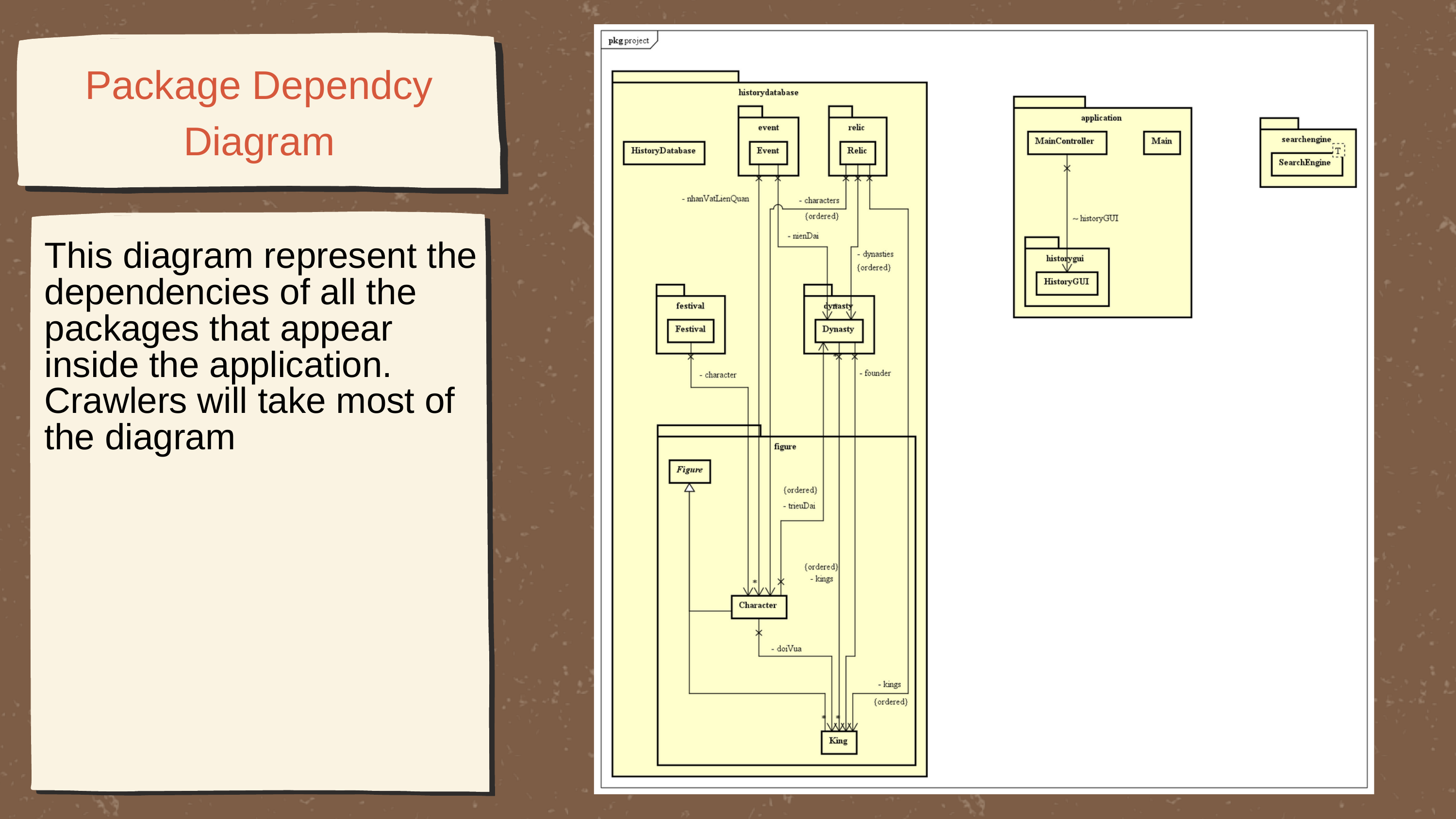

Package Dependcy Diagram

This diagram represent the dependencies of all the packages that appear inside the application. Crawlers will take most of the diagram